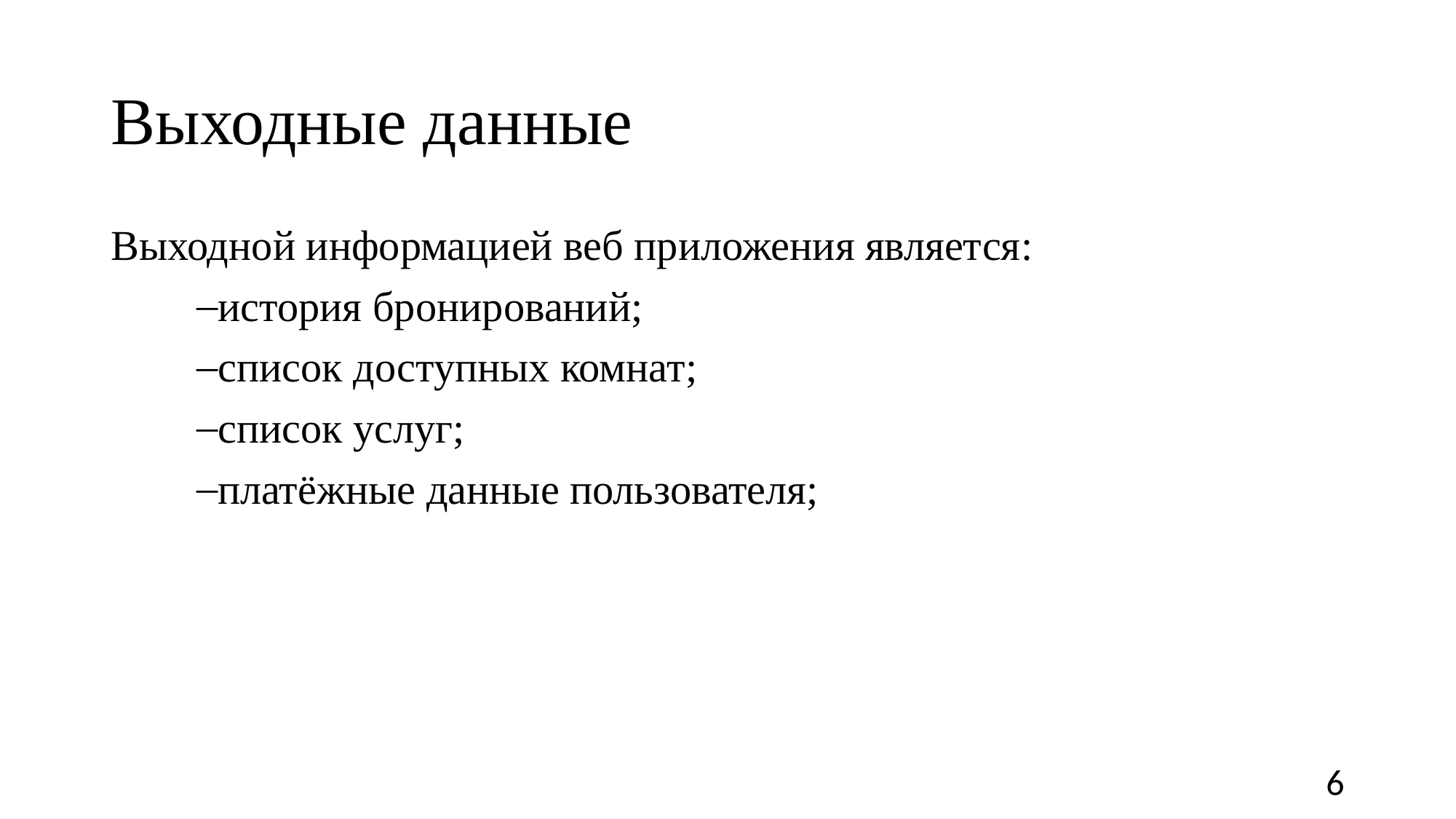

# Выходные данные
Выходной информацией веб приложения является:
история бронирований;
список доступных комнат;
список услуг;
платёжные данные пользователя;

6